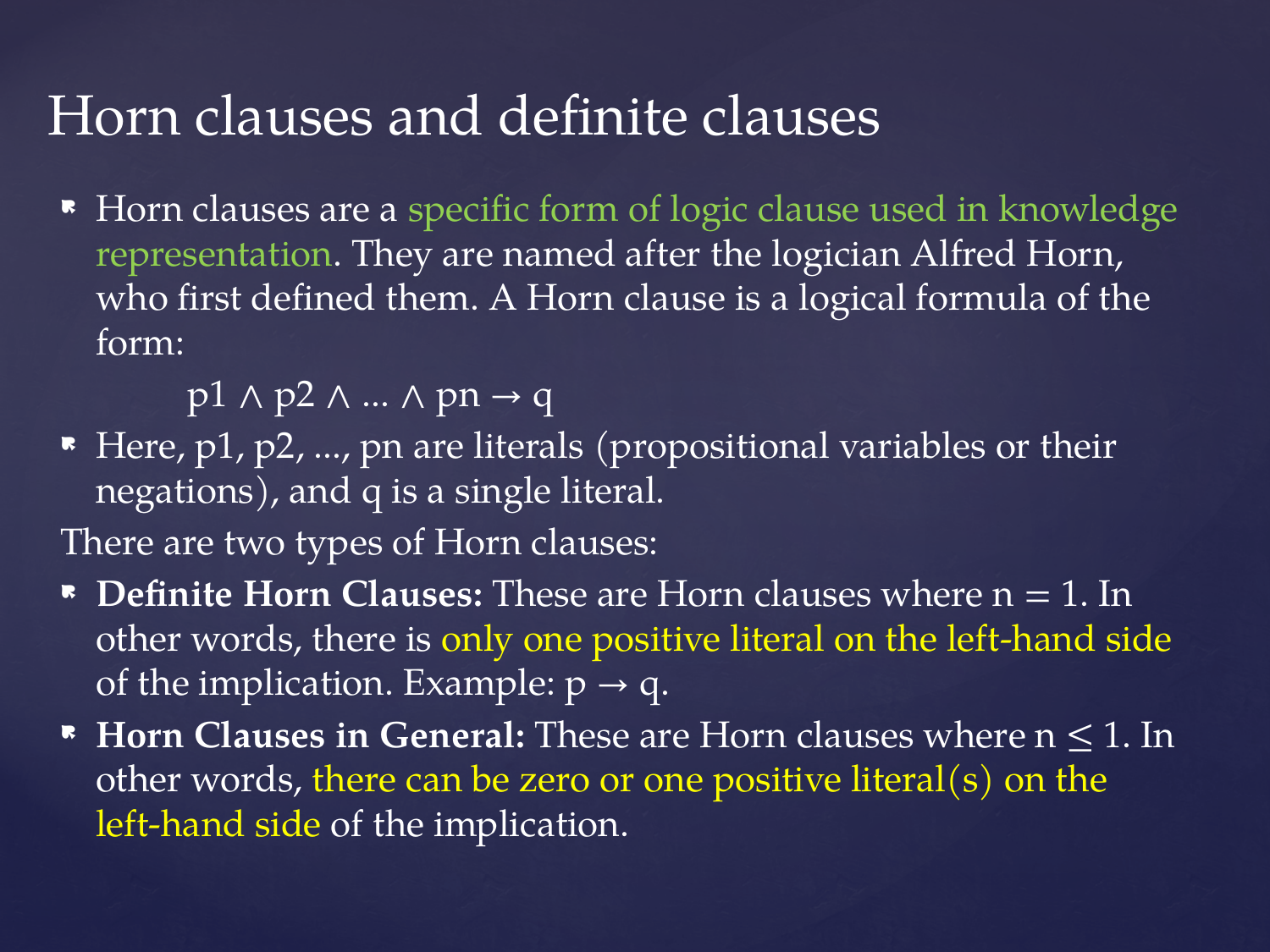

# Horn clauses and definite clauses
Horn clauses are a specific form of logic clause used in knowledge representation. They are named after the logician Alfred Horn, who first defined them. A Horn clause is a logical formula of the form:
	p1 ∧ p2 ∧ ... ∧ pn → q
Here, p1, p2, ..., pn are literals (propositional variables or their negations), and q is a single literal.
There are two types of Horn clauses:
Definite Horn Clauses: These are Horn clauses where n = 1. In other words, there is only one positive literal on the left-hand side of the implication. Example: p → q.
Horn Clauses in General: These are Horn clauses where n ≤ 1. In other words, there can be zero or one positive literal(s) on the left-hand side of the implication.